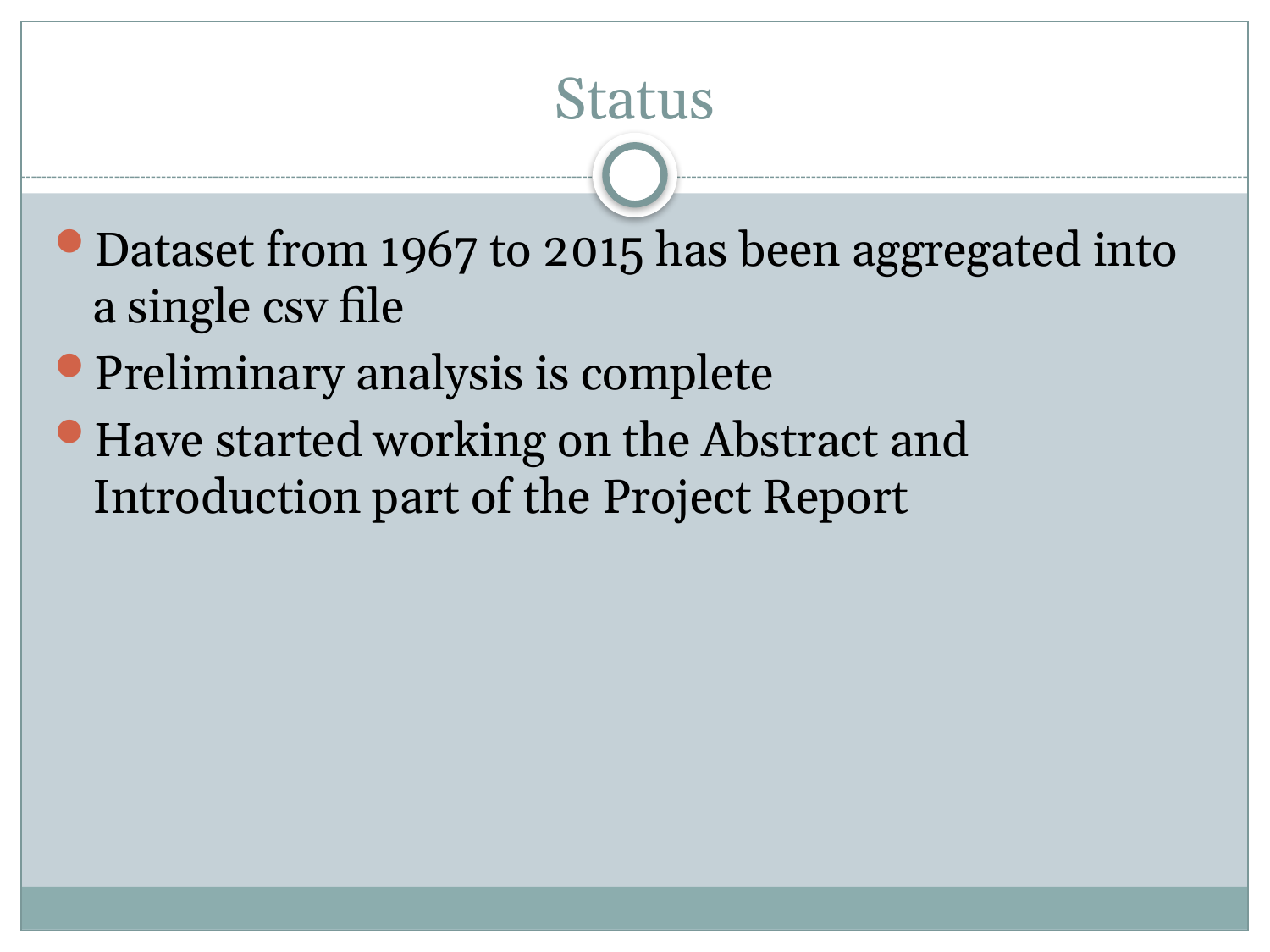

# Status
Dataset from 1967 to 2015 has been aggregated into a single csv file
Preliminary analysis is complete
Have started working on the Abstract and Introduction part of the Project Report